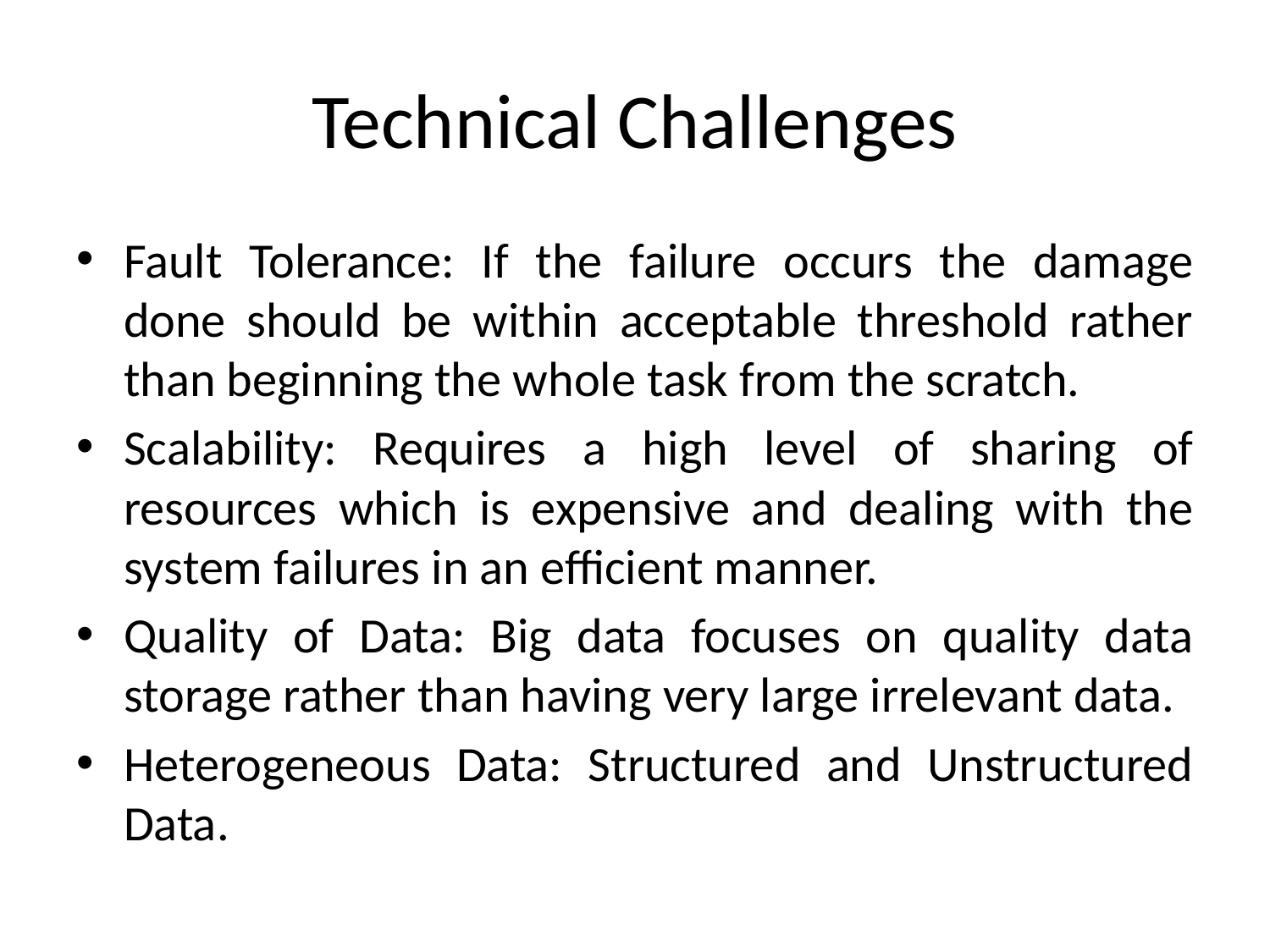

# Technical Challenges
Fault Tolerance: If the failure occurs the damage done should be within acceptable threshold rather than beginning the whole task from the scratch.
Scalability: Requires a high level of sharing of resources which is expensive and dealing with the system failures in an efficient manner.
Quality of Data: Big data focuses on quality data storage rather than having very large irrelevant data.
Heterogeneous Data: Structured and Unstructured Data.